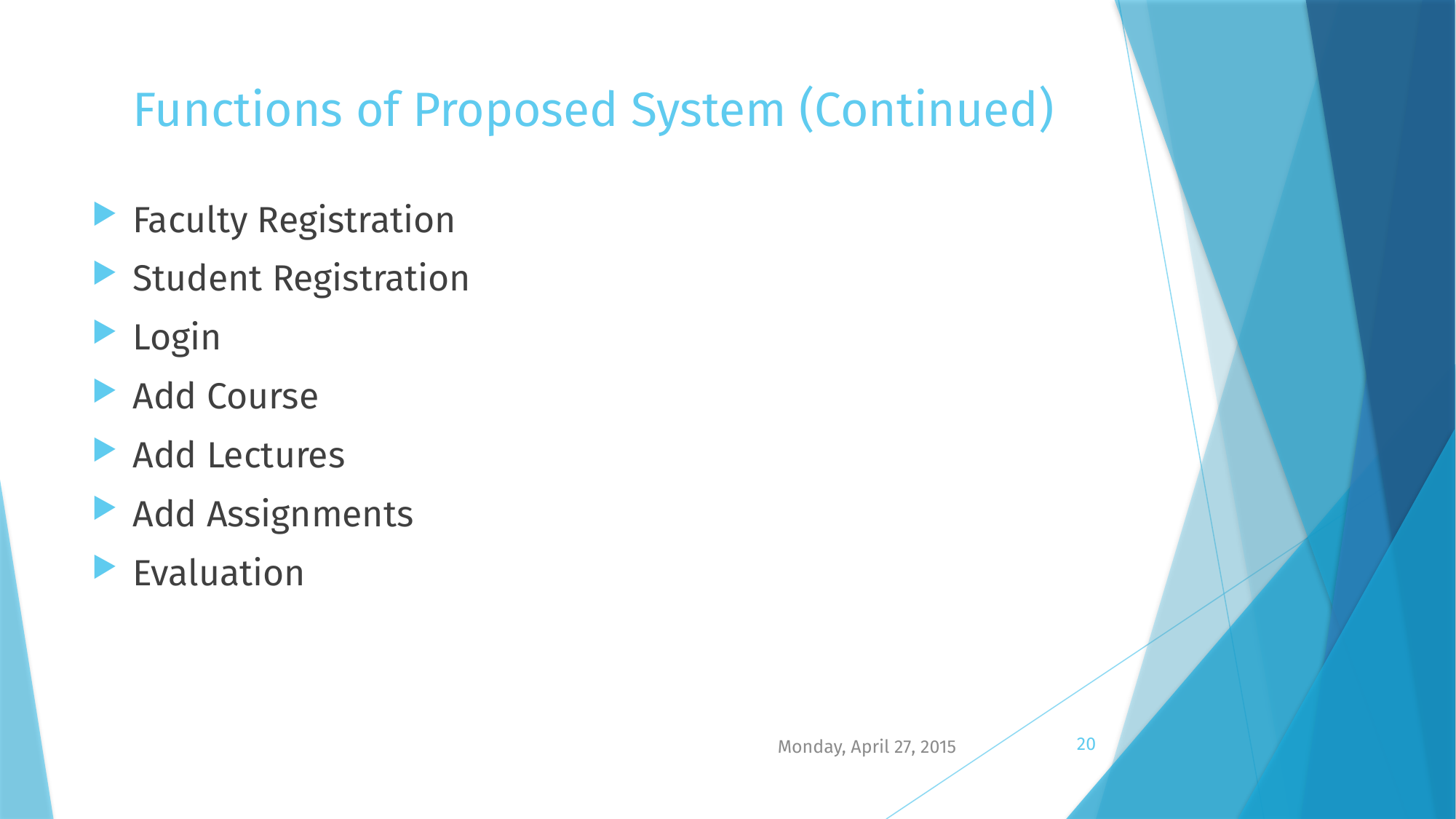

# Functions of Proposed System (Continued)
Faculty Registration
Student Registration
Login
Add Course
Add Lectures
Add Assignments
Evaluation

20
Monday, April 27, 2015